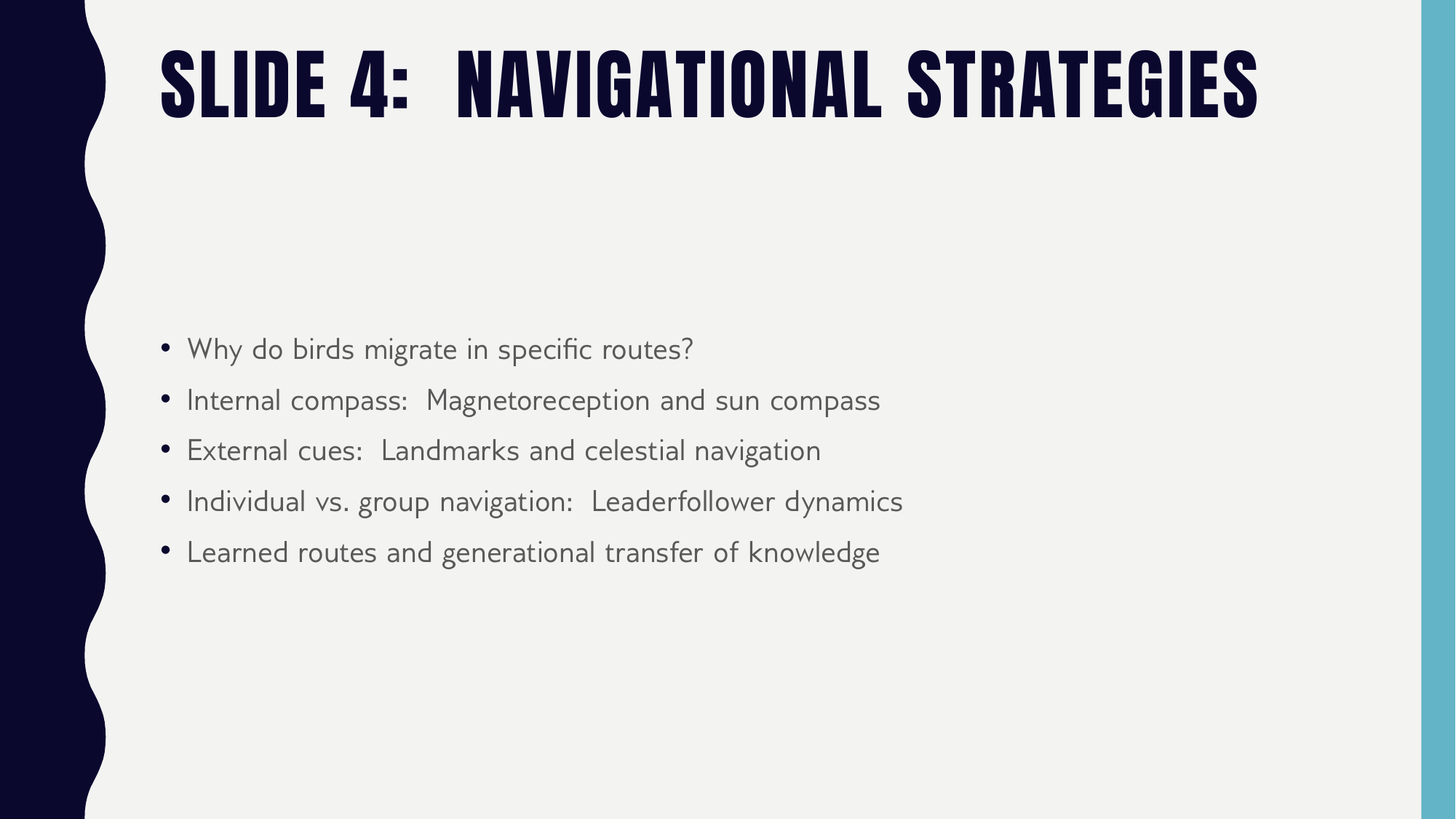

# Slide 4:  Navigational Strategies

Why do birds migrate in specific routes?
Internal compass:  Magnetoreception and sun compass
External cues:  Landmarks and celestial navigation
Individual vs. group navigation:  Leaderfollower dynamics
Learned routes and generational transfer of knowledge